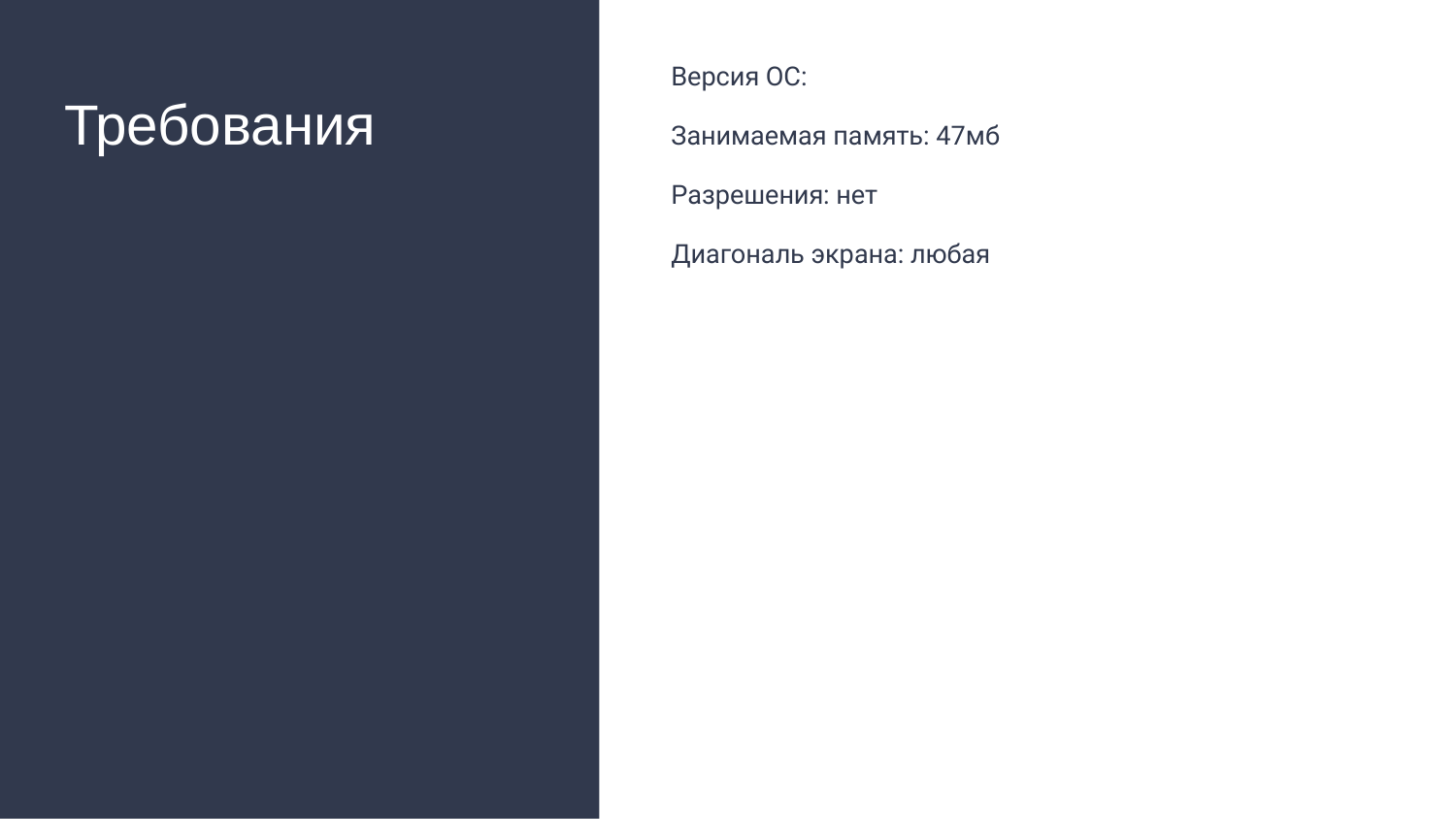

Версия ОС:
Занимаемая память: 47мб
Разрешения: нет
Диагональ экрана: любая

# Требования